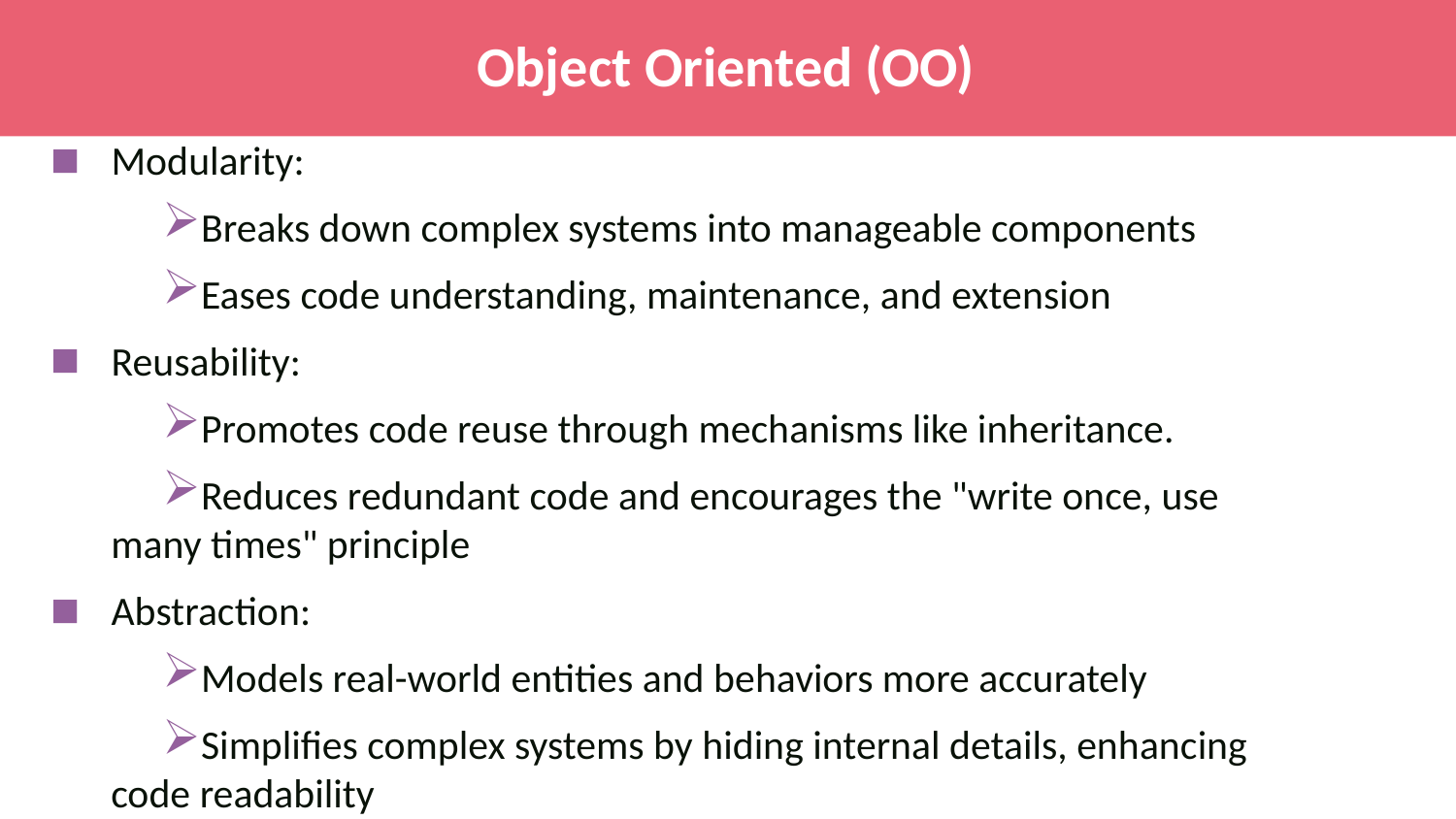

# Object Oriented (OO)
Modularity:
Breaks down complex systems into manageable components
Eases code understanding, maintenance, and extension
Reusability:
Promotes code reuse through mechanisms like inheritance.
Reduces redundant code and encourages the "write once, use many times" principle
Abstraction:
Models real-world entities and behaviors more accurately
Simplifies complex systems by hiding internal details, enhancing code readability